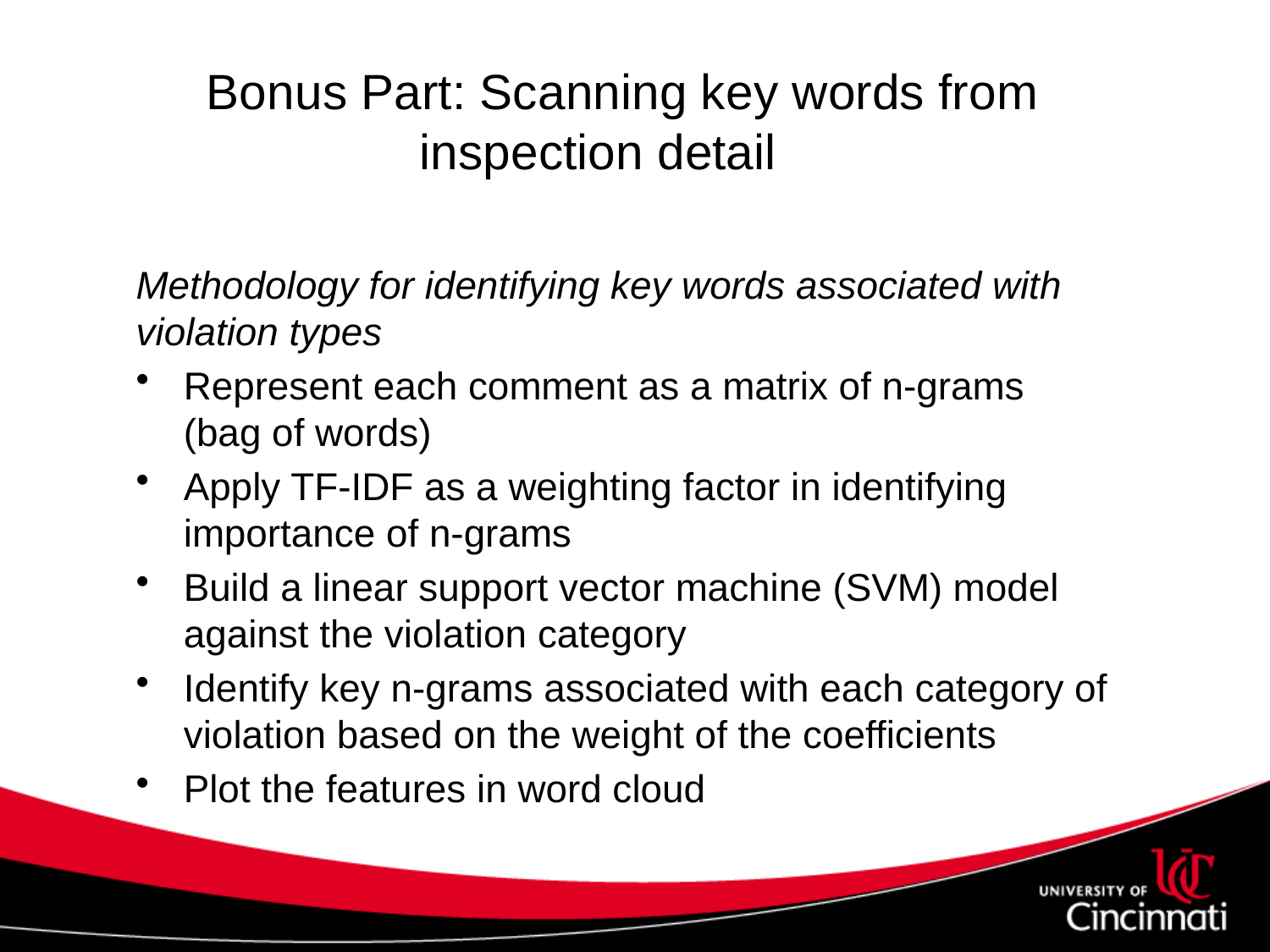

# Bonus Part: Scanning key words from inspection detail
Methodology for identifying key words associated with violation types
Represent each comment as a matrix of n-grams (bag of words)
Apply TF-IDF as a weighting factor in identifying importance of n-grams
Build a linear support vector machine (SVM) model against the violation category
Identify key n-grams associated with each category of violation based on the weight of the coefficients
Plot the features in word cloud